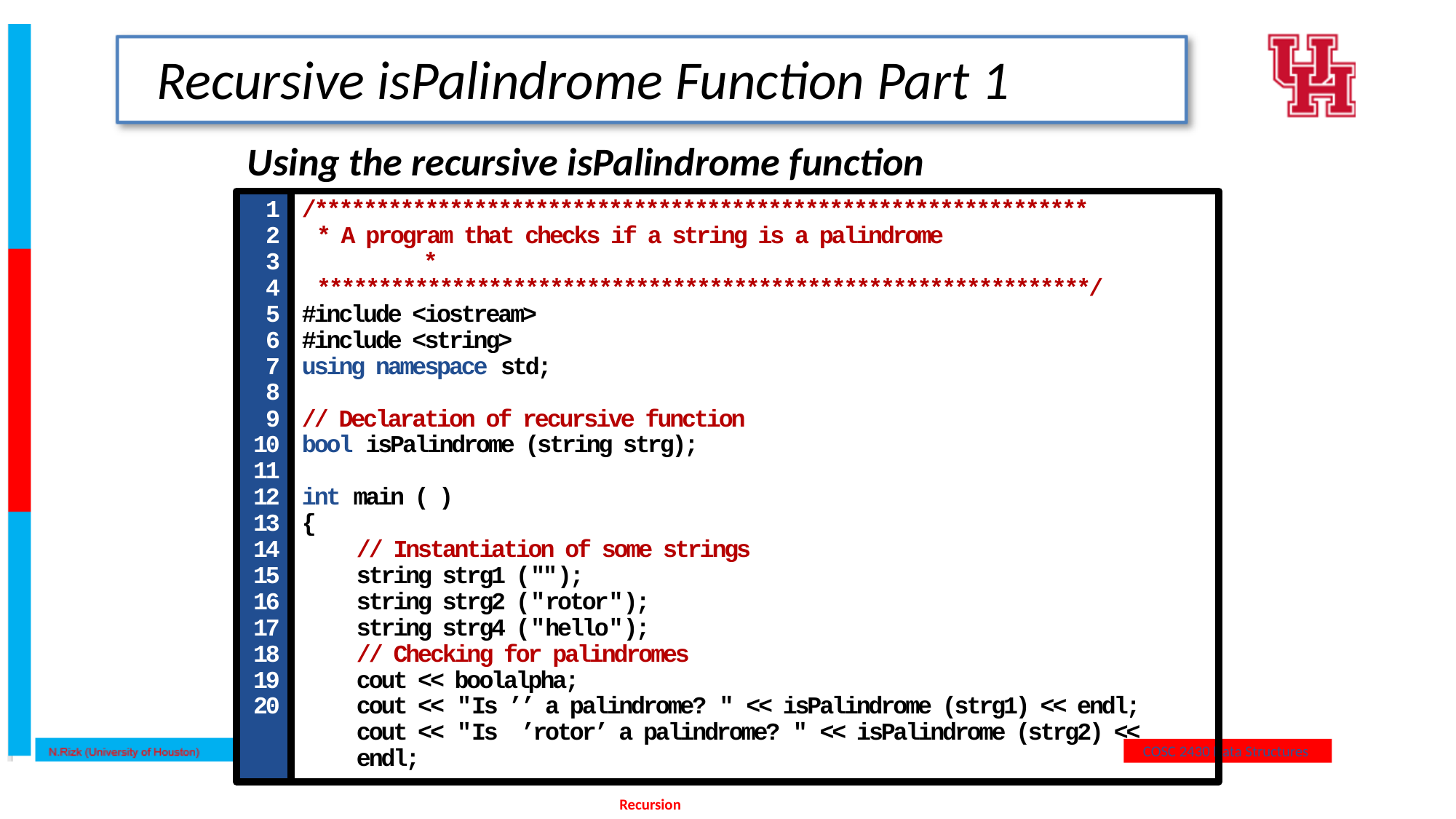

# Recursive isPalindrome Function Part 1
Using the recursive isPalindrome function
1
2
3
4
5
6
7
8
9
10
11
12
13
14
15
16
17
18
19
20
/***************************************************************
 * A program that checks if a string is a palindrome 		 	 *
 ***************************************************************/
#include <iostream>
#include <string>
using namespace std;

// Declaration of recursive function
bool isPalindrome (string strg);

int main ( )
{
// Instantiation of some strings
string strg1 ("");
string strg2 ("rotor");
string strg4 ("hello");
// Checking for palindromes
cout << boolalpha;
cout << "Is ’’ a palindrome? " << isPalindrome (strg1) << endl;
cout << "Is  ’rotor’ a palindrome? " << isPalindrome (strg2) << endl;